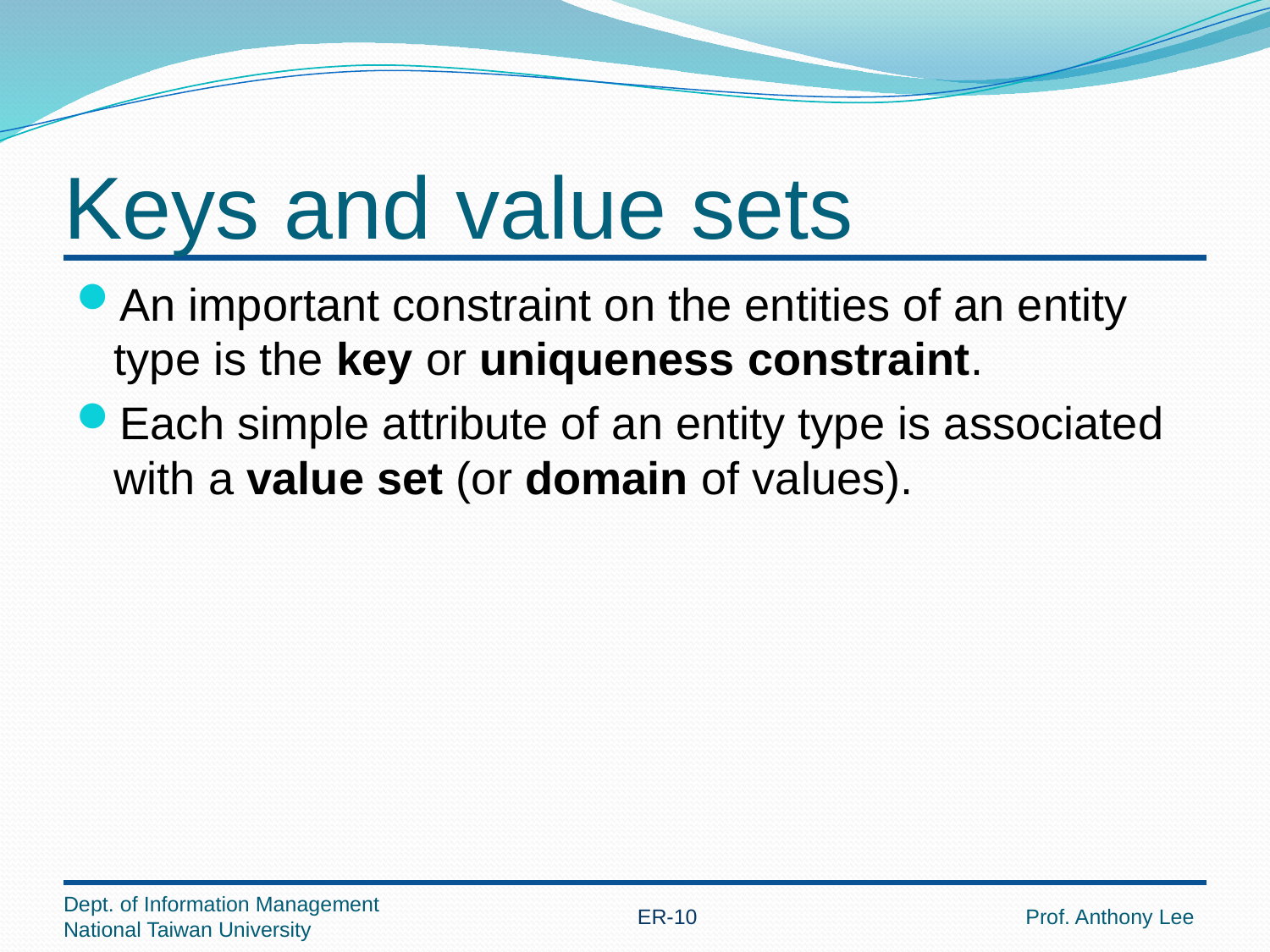

# Keys and value sets
An important constraint on the entities of an entity type is the key or uniqueness constraint.
Each simple attribute of an entity type is associated with a value set (or domain of values).